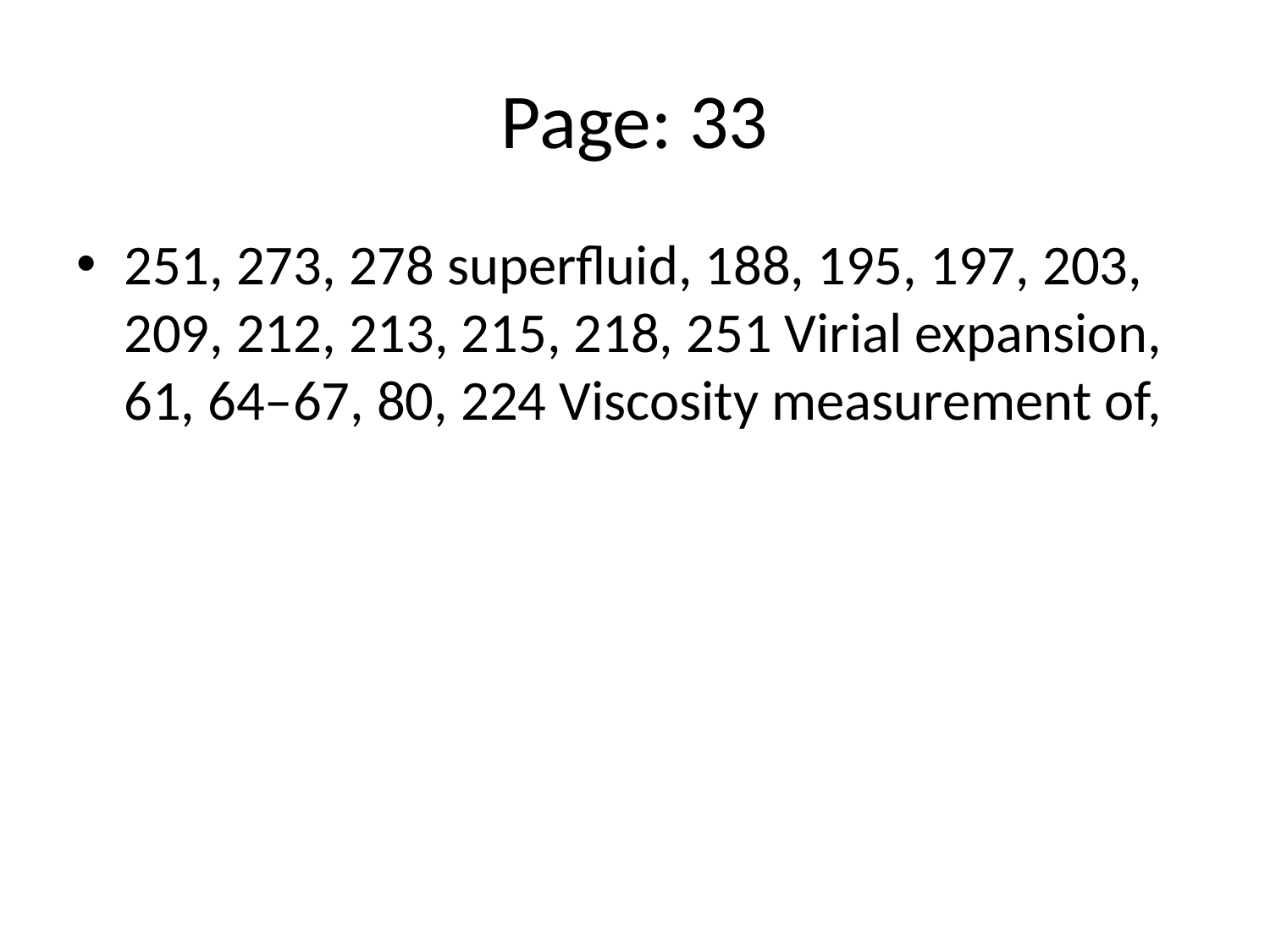

# Page: 33
251, 273, 278 superfluid, 188, 195, 197, 203, 209, 212, 213, 215, 218, 251 Virial expansion, 61, 64–67, 80, 224 Viscosity measurement of,